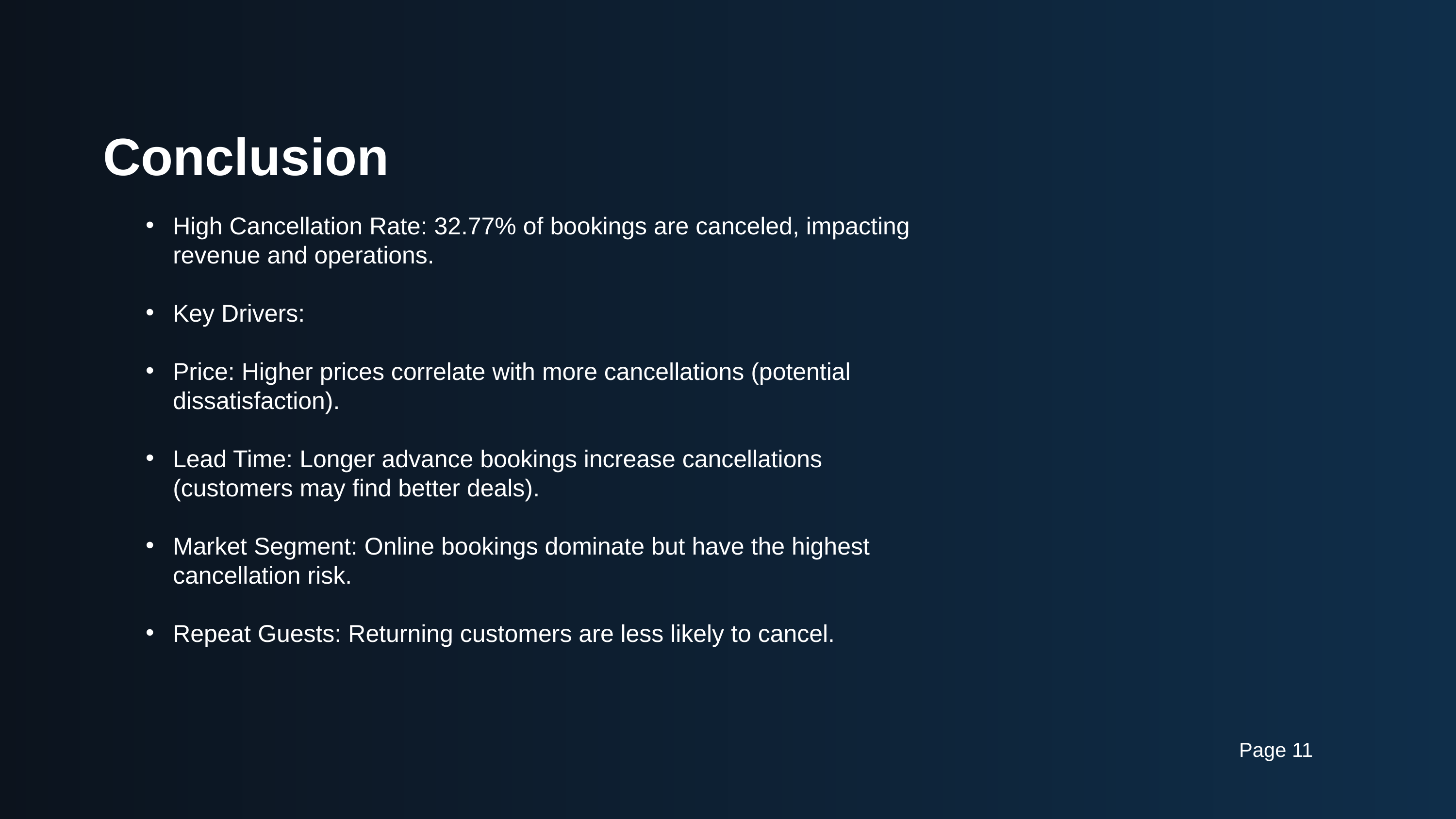

Conclusion

High Cancellation Rate: 32.77% of bookings are canceled, impacting revenue and operations.

Key Drivers:

Price: Higher prices correlate with more cancellations (potential dissatisfaction).

Lead Time: Longer advance bookings increase cancellations (customers may find better deals).

Market Segment: Online bookings dominate but have the highest cancellation risk.

Repeat Guests: Returning customers are less likely to cancel.

Page 11